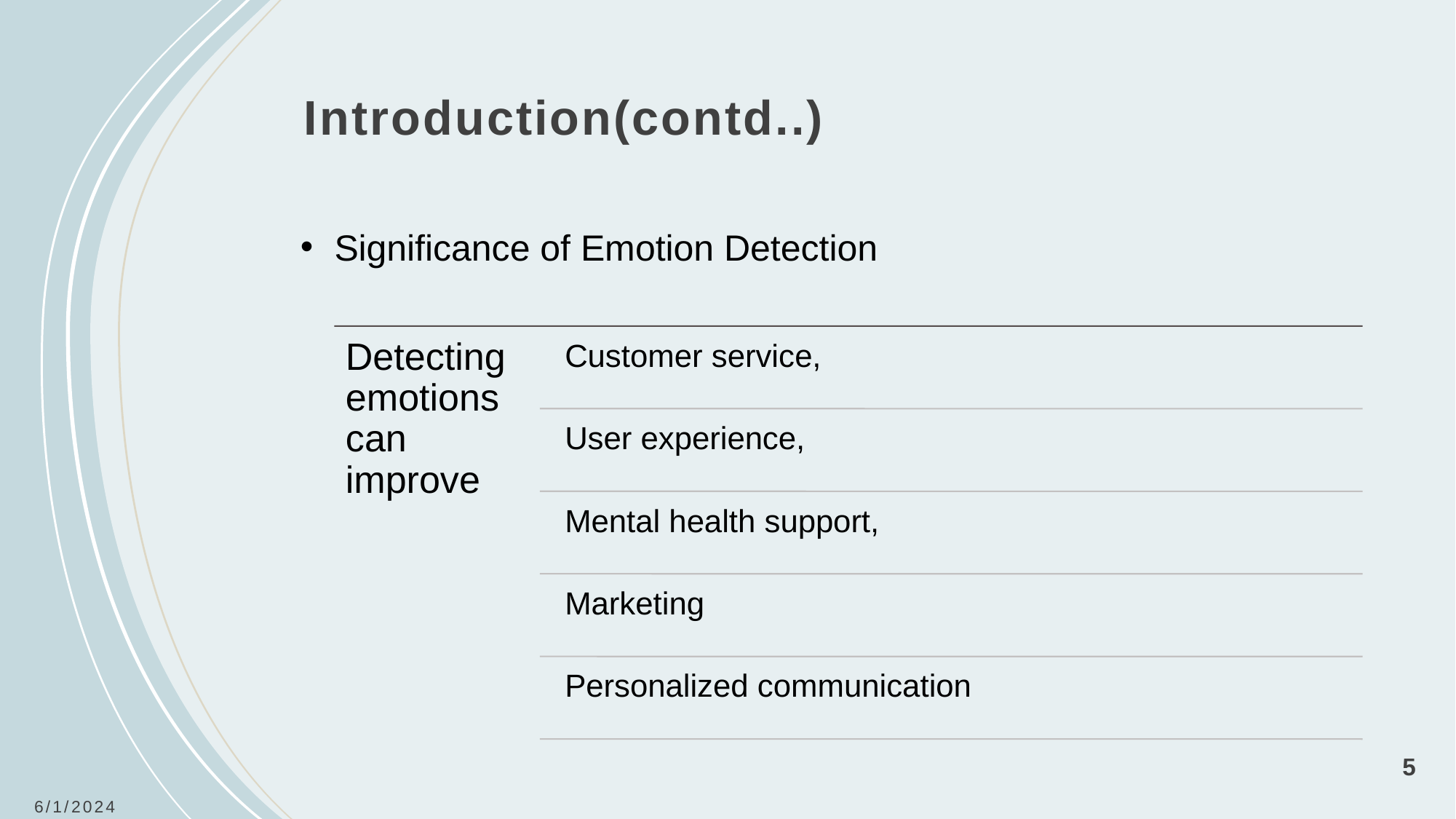

Introduction(contd..)
Significance of Emotion Detection
Detecting emotions can improve
Customer service,
User experience,
Mental health support,
Marketing
Personalized communication
5
6/1/2024